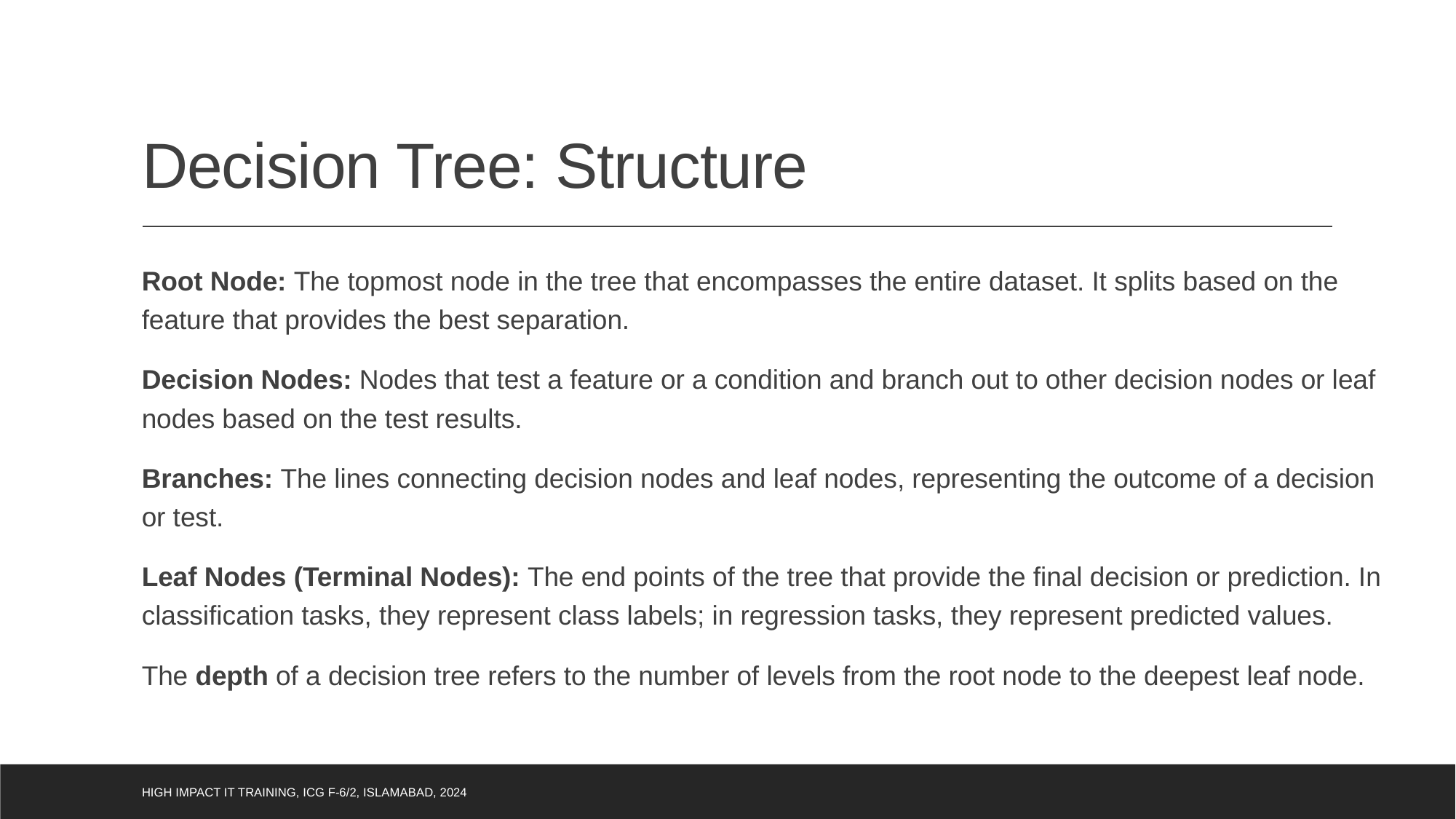

# Decision Tree: Structure
Root Node: The topmost node in the tree that encompasses the entire dataset. It splits based on the feature that provides the best separation.
Decision Nodes: Nodes that test a feature or a condition and branch out to other decision nodes or leaf nodes based on the test results.
Branches: The lines connecting decision nodes and leaf nodes, representing the outcome of a decision or test.
Leaf Nodes (Terminal Nodes): The end points of the tree that provide the final decision or prediction. In classification tasks, they represent class labels; in regression tasks, they represent predicted values.
The depth of a decision tree refers to the number of levels from the root node to the deepest leaf node.

High Impact IT Training, ICG F-6/2, Islamabad, 2024